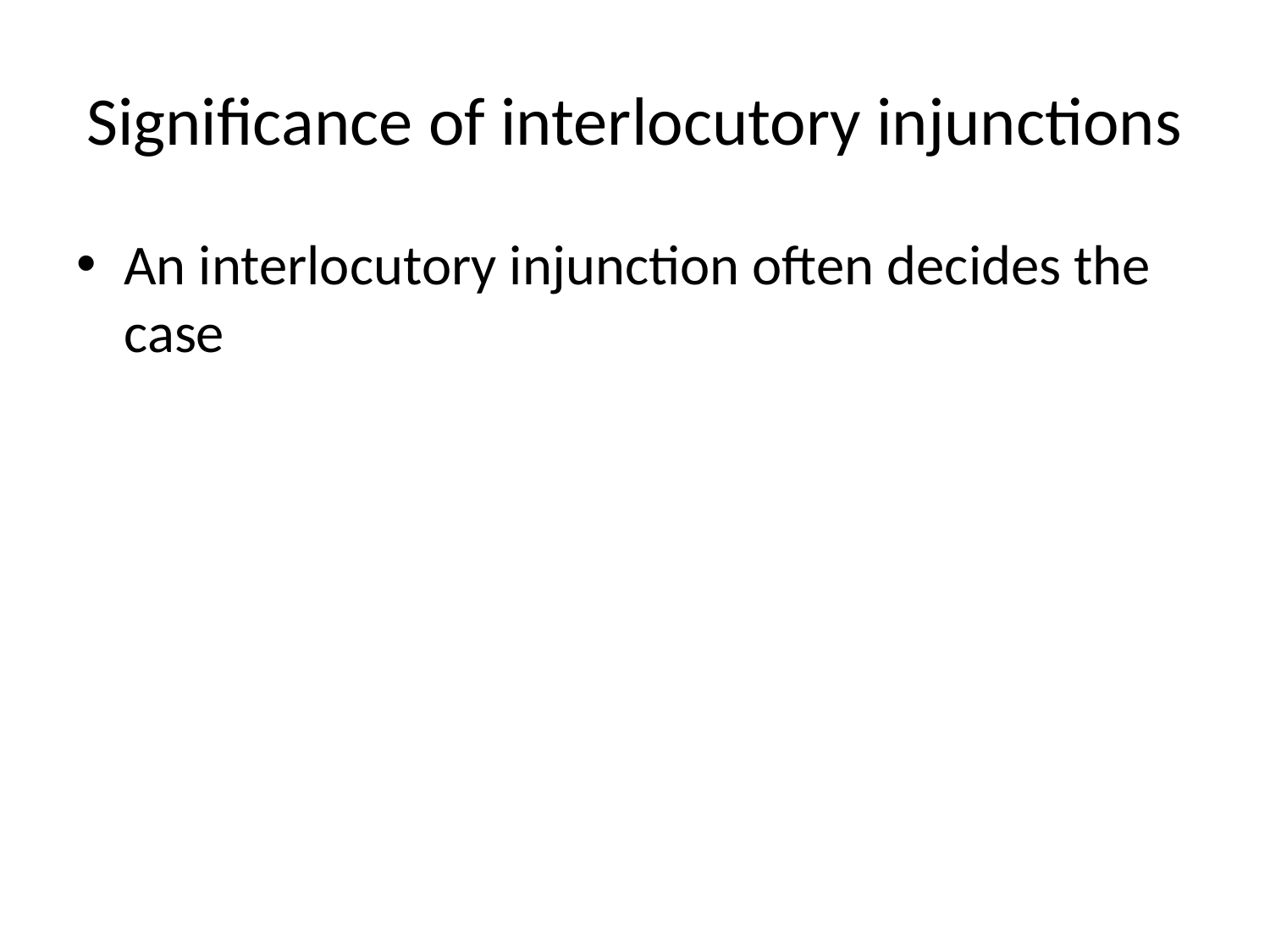

# Significance of interlocutory injunctions
An interlocutory injunction often decides the case